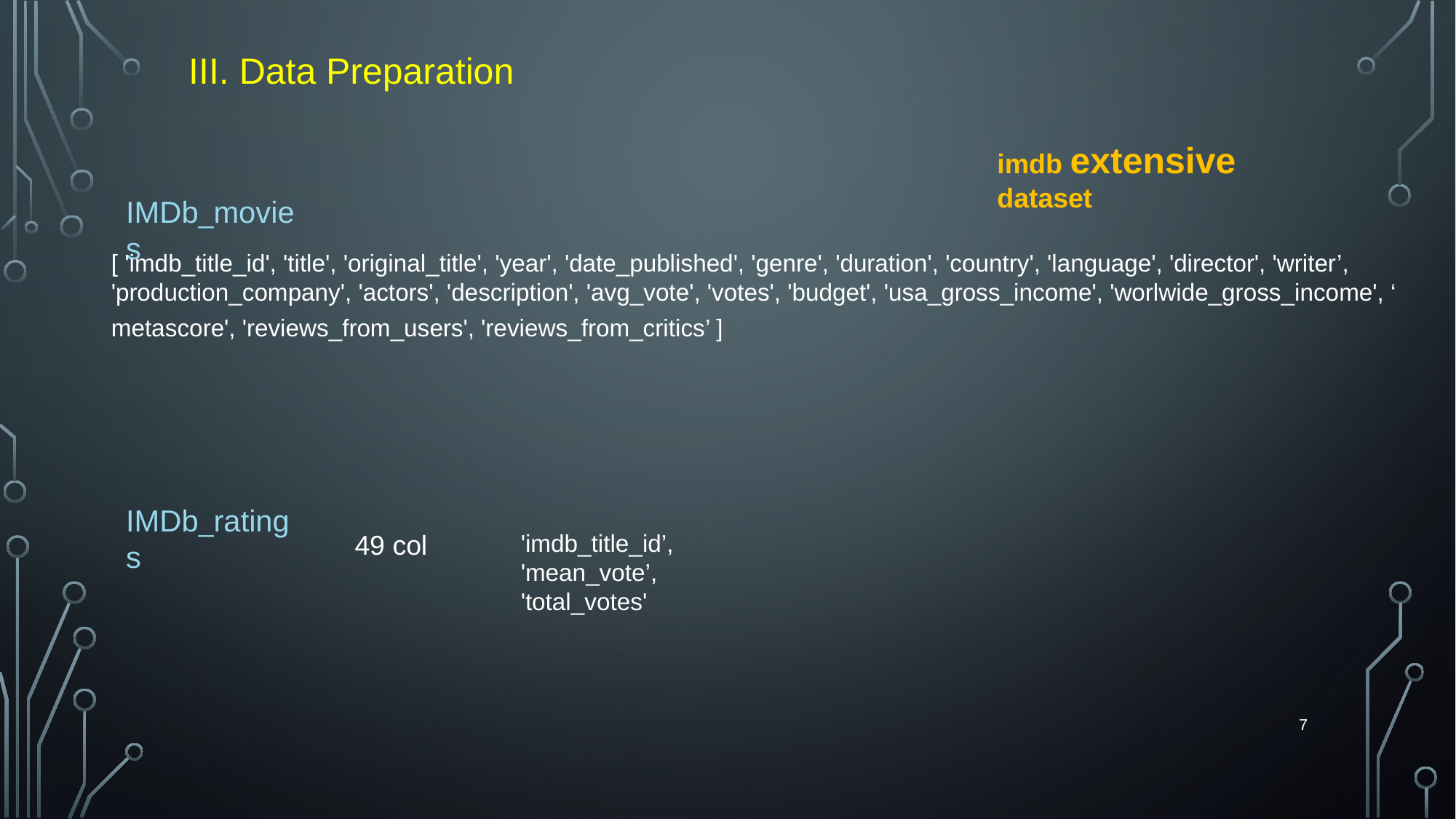

III. Data Preparation
imdb extensive dataset
IMDb_movies
[ 'imdb_title_id', 'title', 'original_title', 'year', 'date_published', 'genre', 'duration', 'country', 'language', 'director', 'writer’,
'production_company', 'actors', 'description', 'avg_vote', 'votes', 'budget', 'usa_gross_income', 'worlwide_gross_income', ‘
metascore', 'reviews_from_users', 'reviews_from_critics’ ]
IMDb_ratings
49 col
'imdb_title_id’,
'mean_vote’,
'total_votes'
7